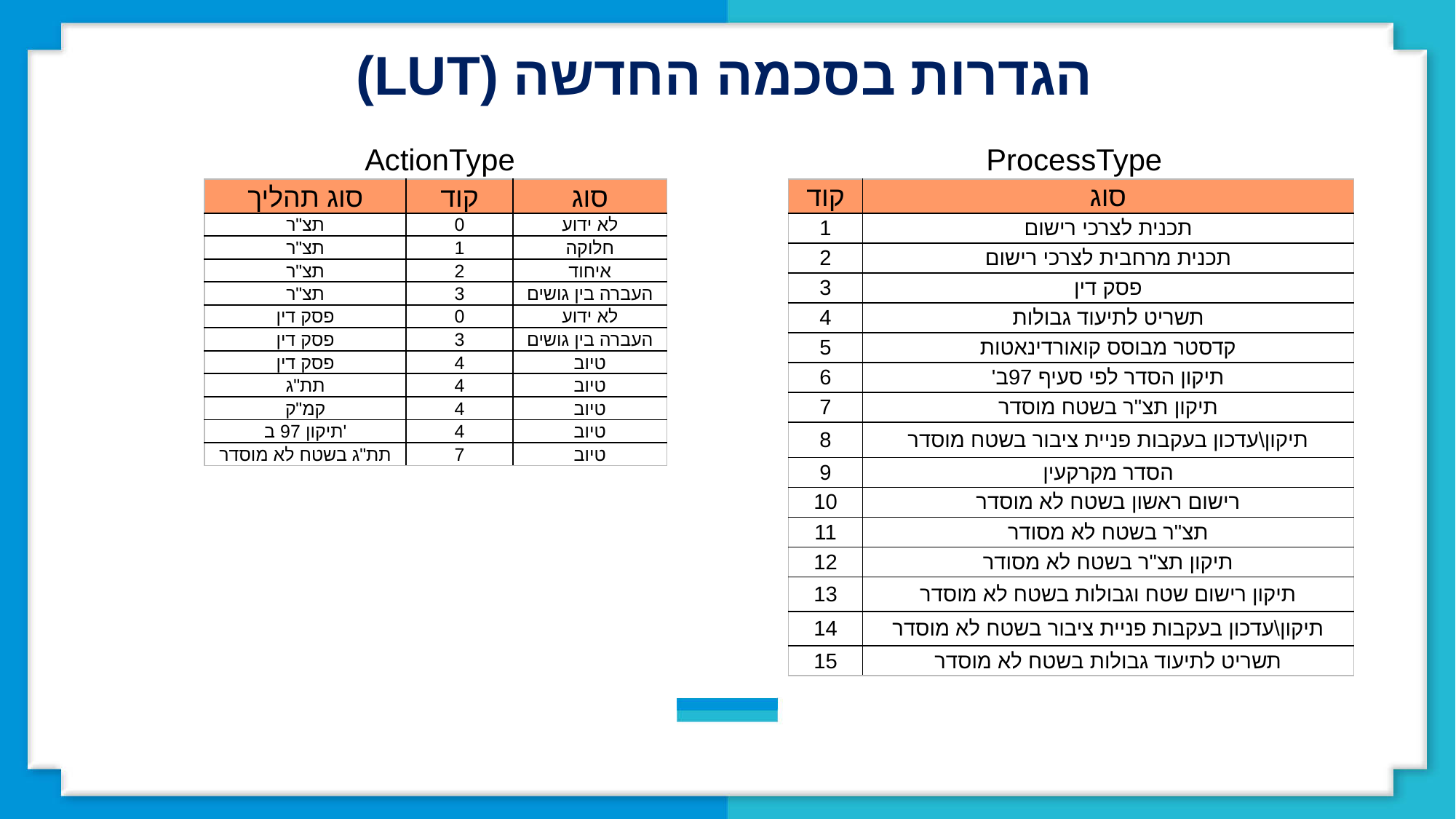

הגדרות בסכמה החדשה (LUT)
ActionType
ProcessType
| סוג תהליך | קוד | סוג |
| --- | --- | --- |
| תצ"ר | 0 | לא ידוע |
| תצ"ר | 1 | חלוקה |
| תצ"ר | 2 | איחוד |
| תצ"ר | 3 | העברה בין גושים |
| פסק דין | 0 | לא ידוע |
| פסק דין | 3 | העברה בין גושים |
| פסק דין | 4 | טיוב |
| תת"ג | 4 | טיוב |
| קמ"ק | 4 | טיוב |
| תיקון 97 ב' | 4 | טיוב |
| תת"ג בשטח לא מוסדר | 7 | טיוב |
| קוד | סוג |
| --- | --- |
| 1 | תכנית לצרכי רישום |
| 2 | תכנית מרחבית לצרכי רישום |
| 3 | פסק דין |
| 4 | תשריט לתיעוד גבולות |
| 5 | קדסטר מבוסס קואורדינאטות |
| 6 | תיקון הסדר לפי סעיף 97ב' |
| 7 | תיקון תצ"ר בשטח מוסדר |
| 8 | תיקון\עדכון בעקבות פניית ציבור בשטח מוסדר |
| 9 | הסדר מקרקעין |
| 10 | רישום ראשון בשטח לא מוסדר |
| 11 | תצ"ר בשטח לא מסודר |
| 12 | תיקון תצ"ר בשטח לא מסודר |
| 13 | תיקון רישום שטח וגבולות בשטח לא מוסדר |
| 14 | תיקון\עדכון בעקבות פניית ציבור בשטח לא מוסדר |
| 15 | תשריט לתיעוד גבולות בשטח לא מוסדר |